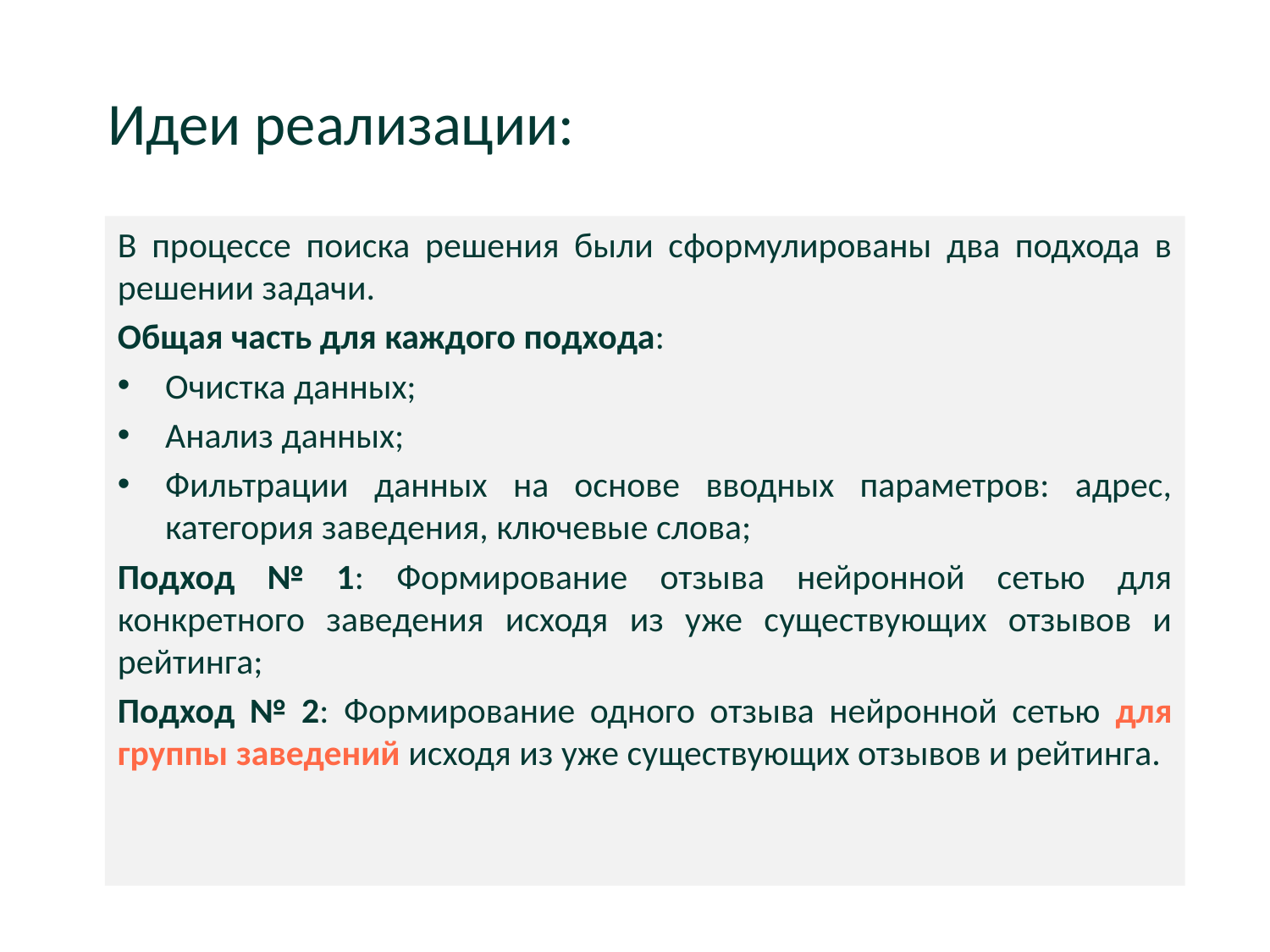

# Идеи реализации:
В процессе поиска решения были сформулированы два подхода в решении задачи.
Общая часть для каждого подхода:
Очистка данных;
Анализ данных;
Фильтрации данных на основе вводных параметров: адрес, категория заведения, ключевые слова;
Подход № 1: Формирование отзыва нейронной сетью для конкретного заведения исходя из уже существующих отзывов и рейтинга;
Подход № 2: Формирование одного отзыва нейронной сетью для группы заведений исходя из уже существующих отзывов и рейтинга.